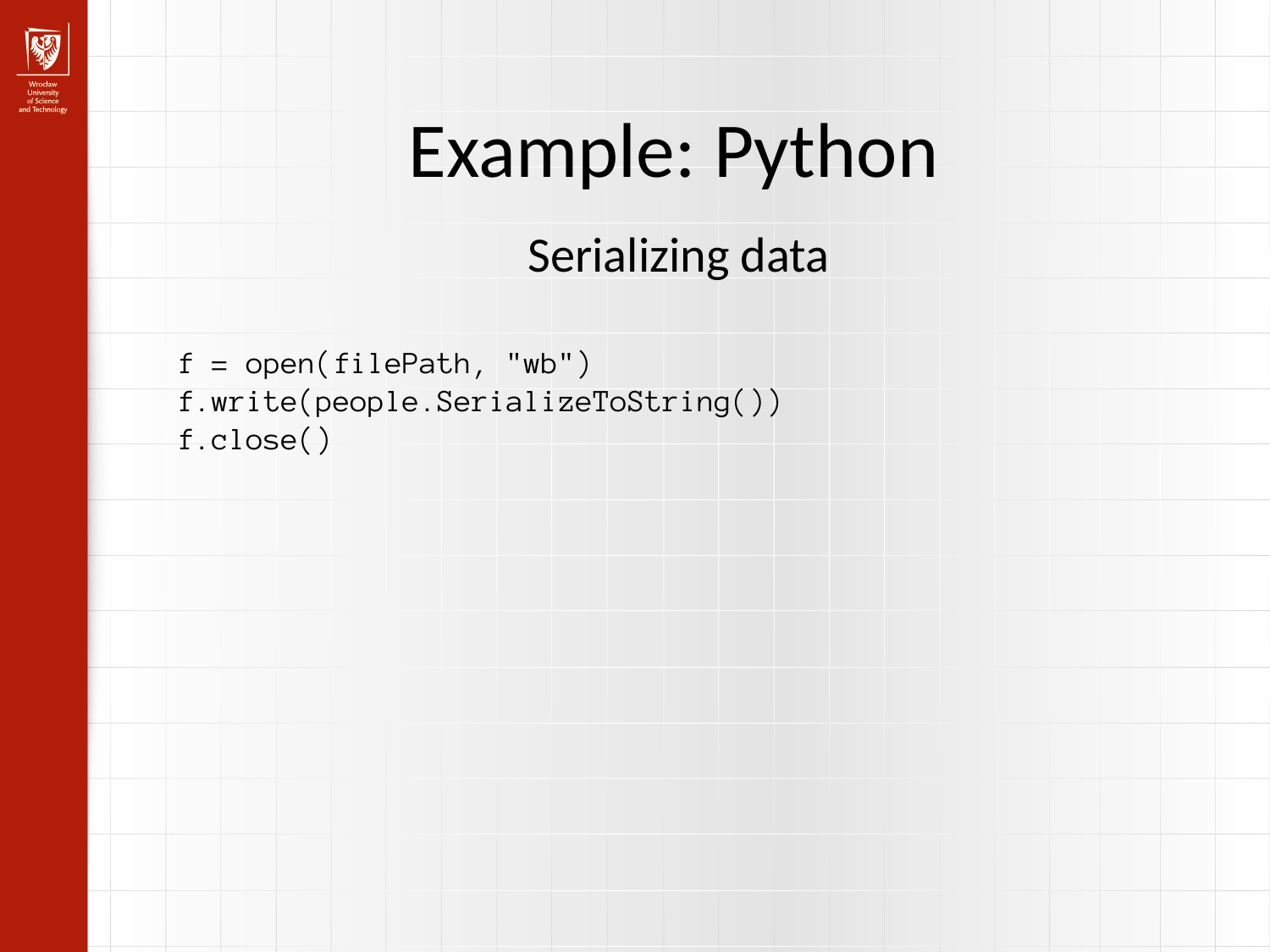

Example: Python
Serializing data
f = open(filePath, "wb")
f.write(people.SerializeToString())
f.close()